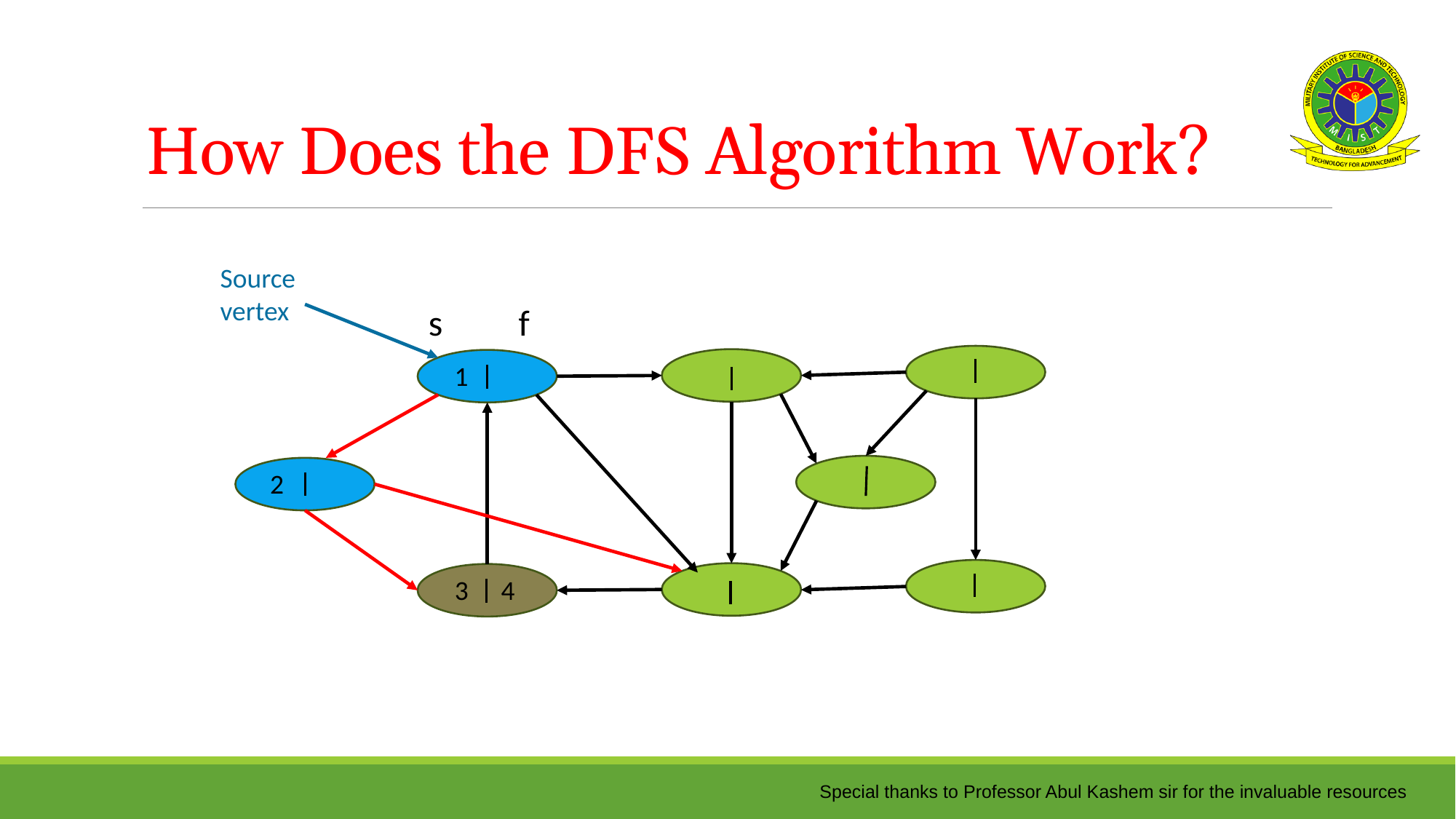

# How Does the DFS Algorithm Work?
Source
vertex
f
s

1

2

3
4
Special thanks to Professor Abul Kashem sir for the invaluable resources